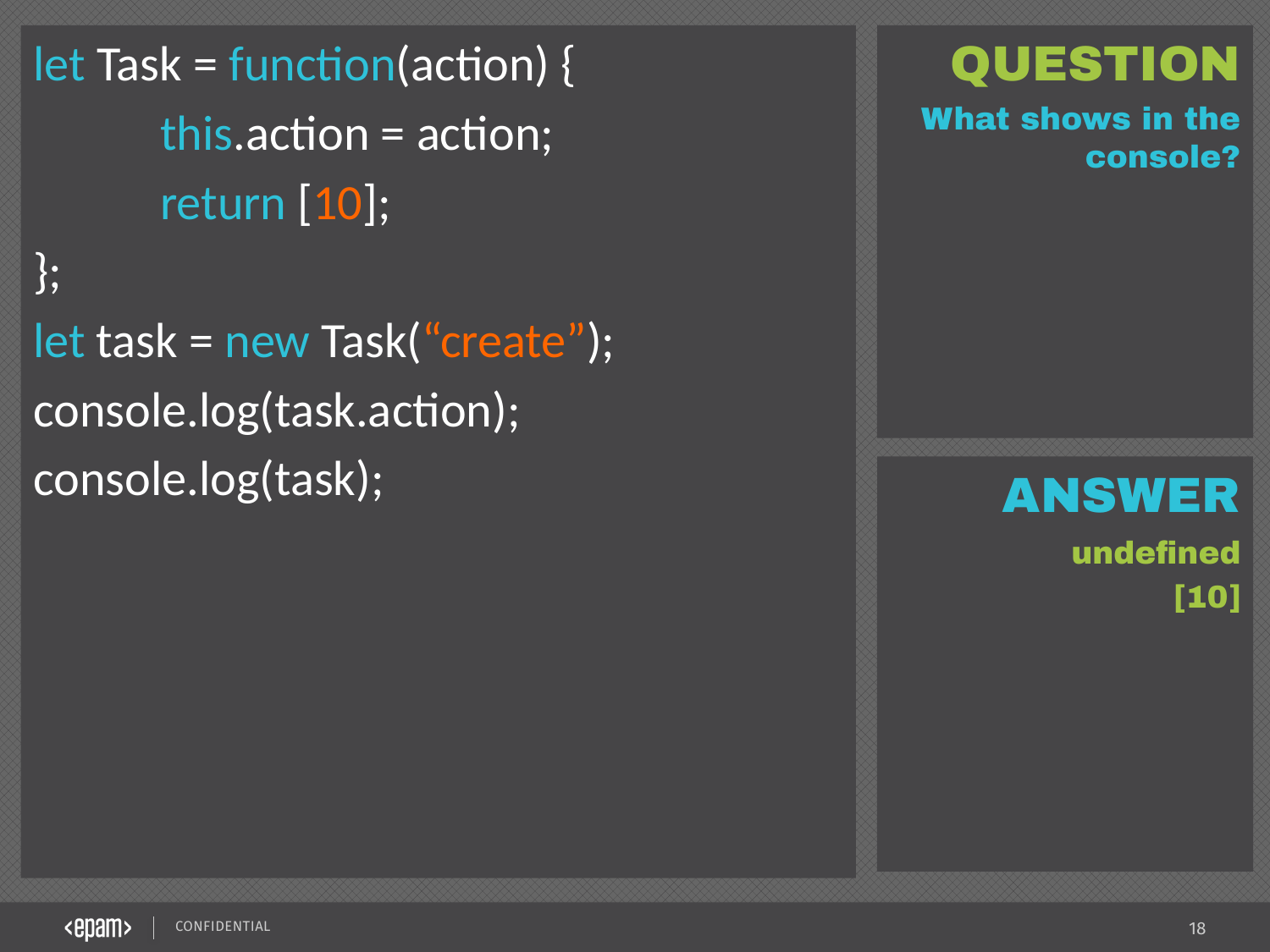

let Task = function(action) {
	this.action = action;
	return [10];
};
let task = new Task(“create”);
console.log(task.action);
console.log(task);
What shows in the console?

undefined
[10]